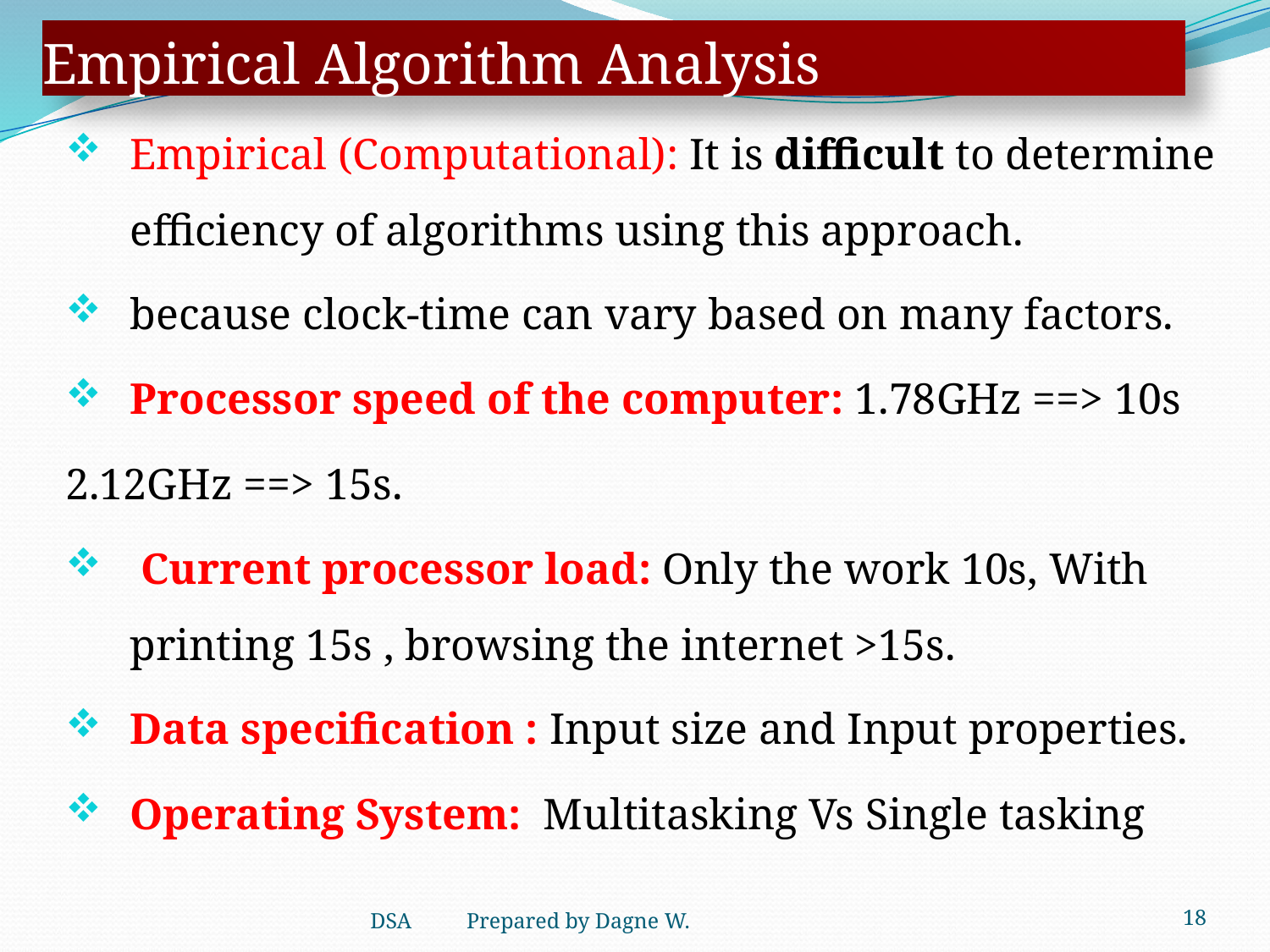

# Empirical Algorithm Analysis
Empirical (Computational): It is difficult to determine efficiency of algorithms using this approach.
because clock-time can vary based on many factors.
Processor speed of the computer: 1.78GHz ==> 10s
2.12GHz ==> 15s.
 Current processor load: Only the work 10s, With printing 15s , browsing the internet >15s.
Data specification : Input size and Input properties.
Operating System:  Multitasking Vs Single tasking

18
DSA          Prepared by Dagne W.